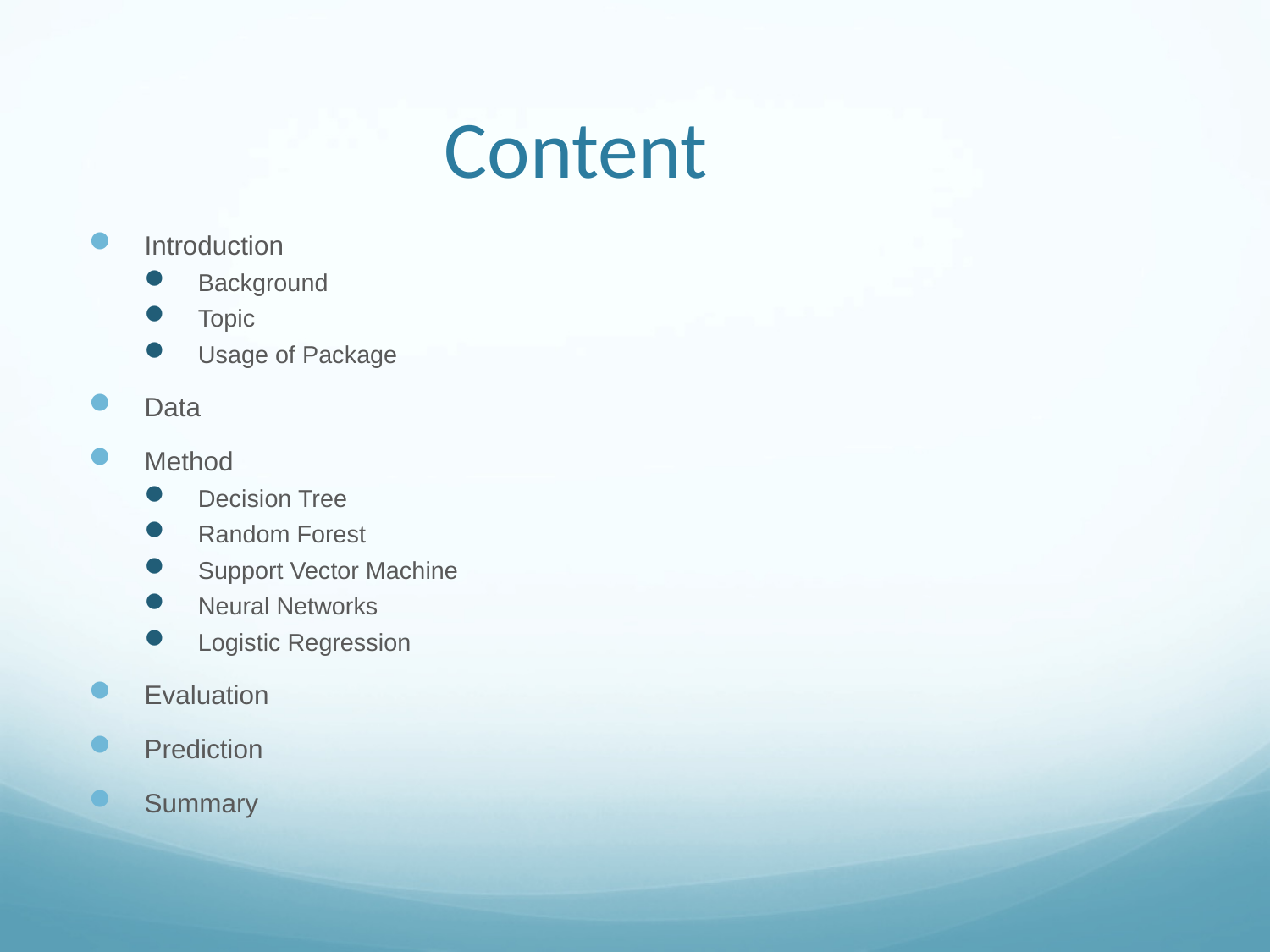

# Content
Introduction
Background
Topic
Usage of Package
Data
Method
Decision Tree
Random Forest
Support Vector Machine
Neural Networks
Logistic Regression
Evaluation
Prediction
Summary